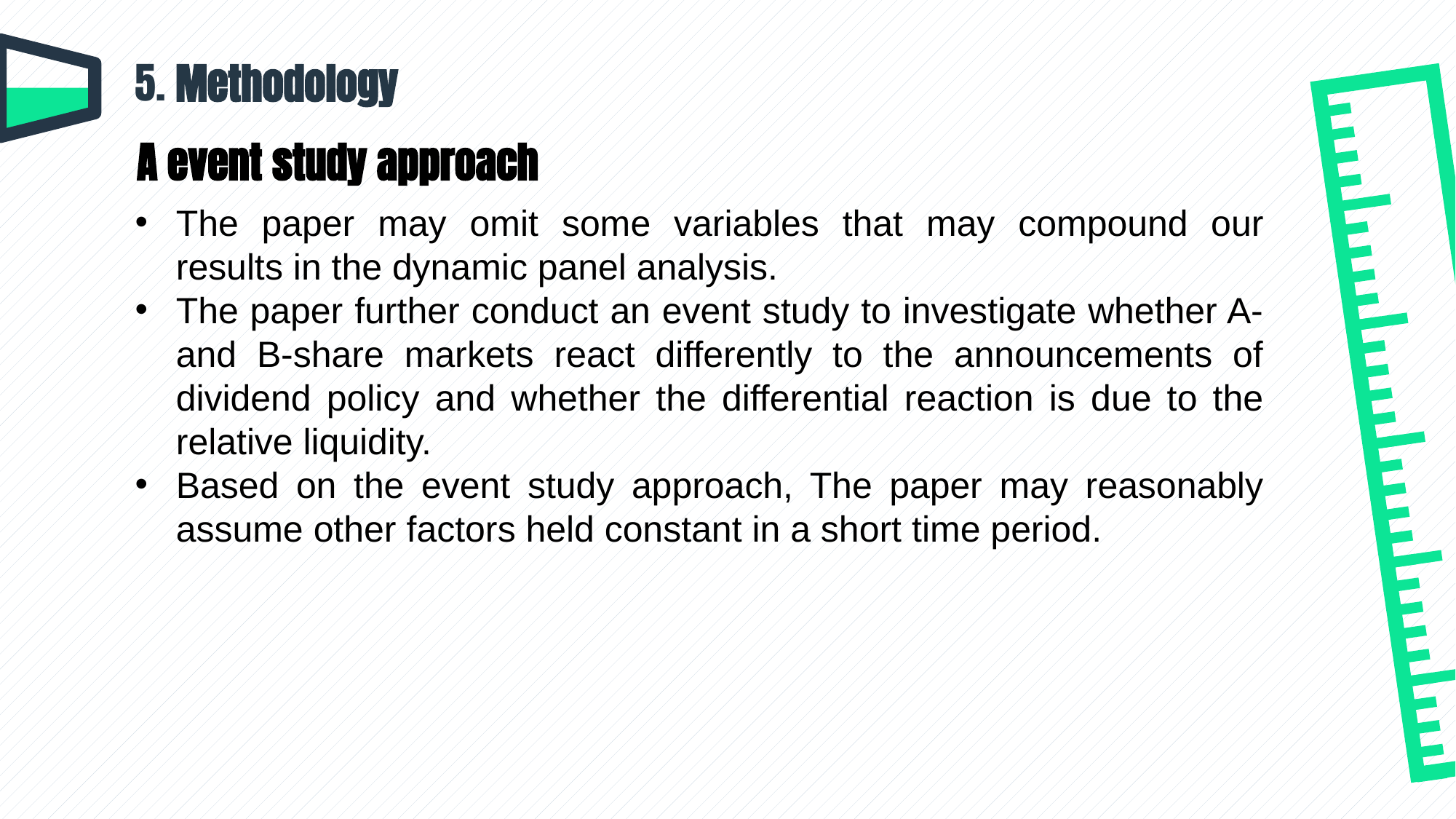

5. Methodology
A event study approach
The paper may omit some variables that may compound our results in the dynamic panel analysis.
The paper further conduct an event study to investigate whether A- and B-share markets react differently to the announcements of dividend policy and whether the differential reaction is due to the relative liquidity.
Based on the event study approach, The paper may reasonably assume other factors held constant in a short time period.